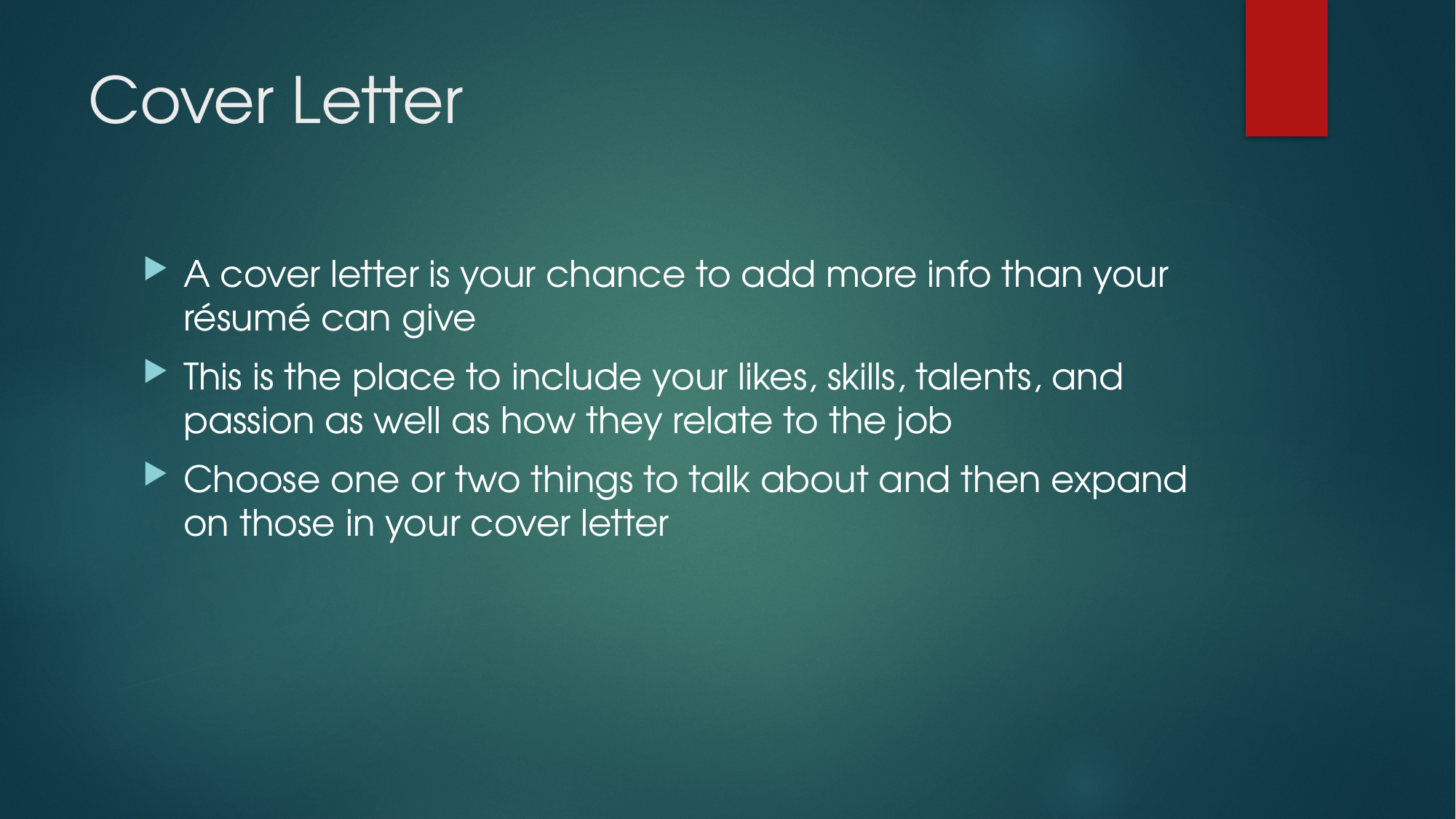

# Cover Letter
A cover letter is your chance to add more info than your résumé can give
This is the place to include your likes, skills, talents, and passion as well as how they relate to the job
Choose one or two things to talk about and then expand on those in your cover letter